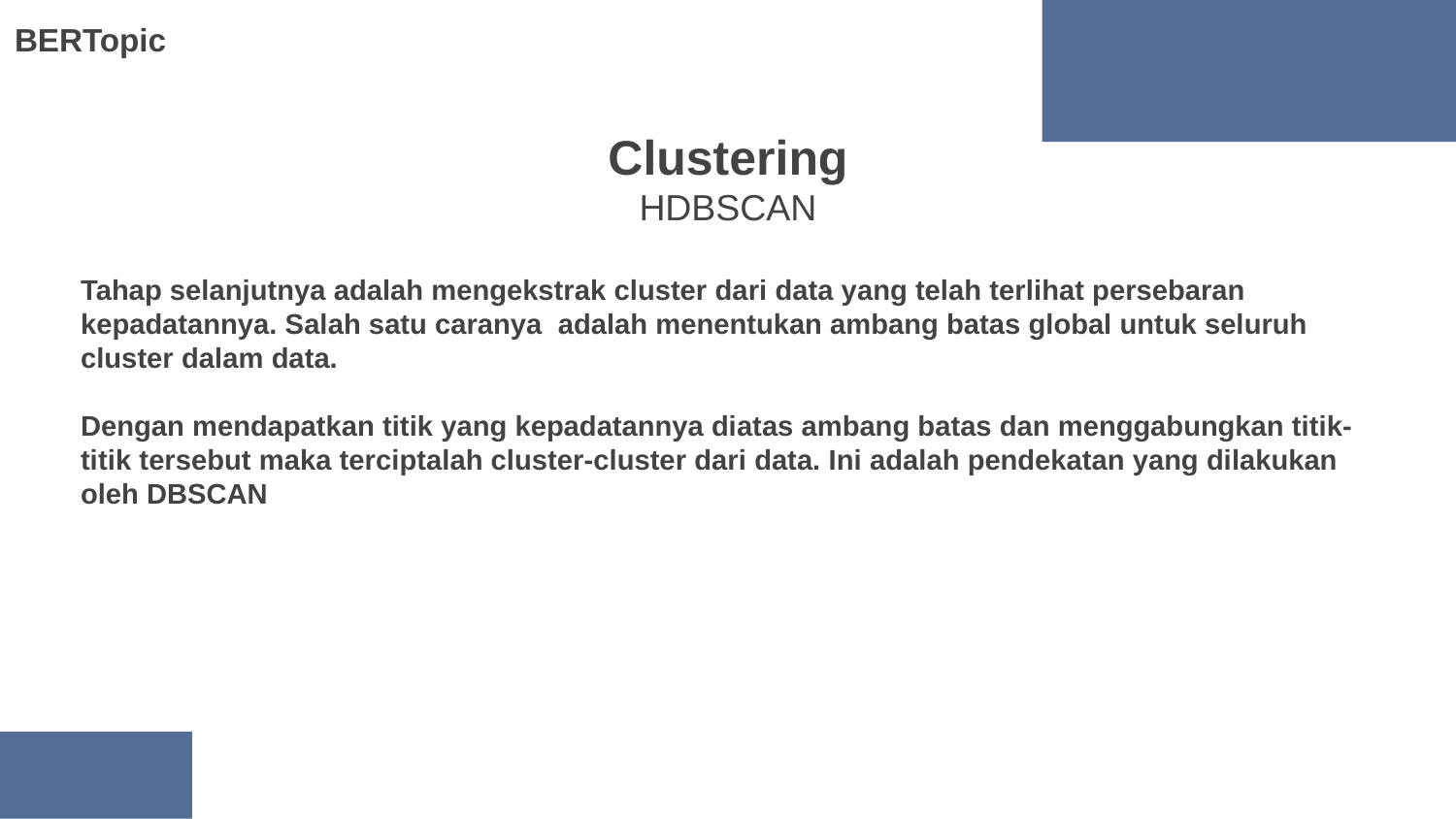

BERTopic
Clustering
HDBSCAN
Tahap selanjutnya adalah mengekstrak cluster dari data yang telah terlihat persebaran kepadatannya. Salah satu caranya  adalah menentukan ambang batas global untuk seluruh cluster dalam data.

Dengan mendapatkan titik yang kepadatannya diatas ambang batas dan menggabungkan titik-titik tersebut maka terciptalah cluster-cluster dari data. Ini adalah pendekatan yang dilakukan oleh DBSCAN